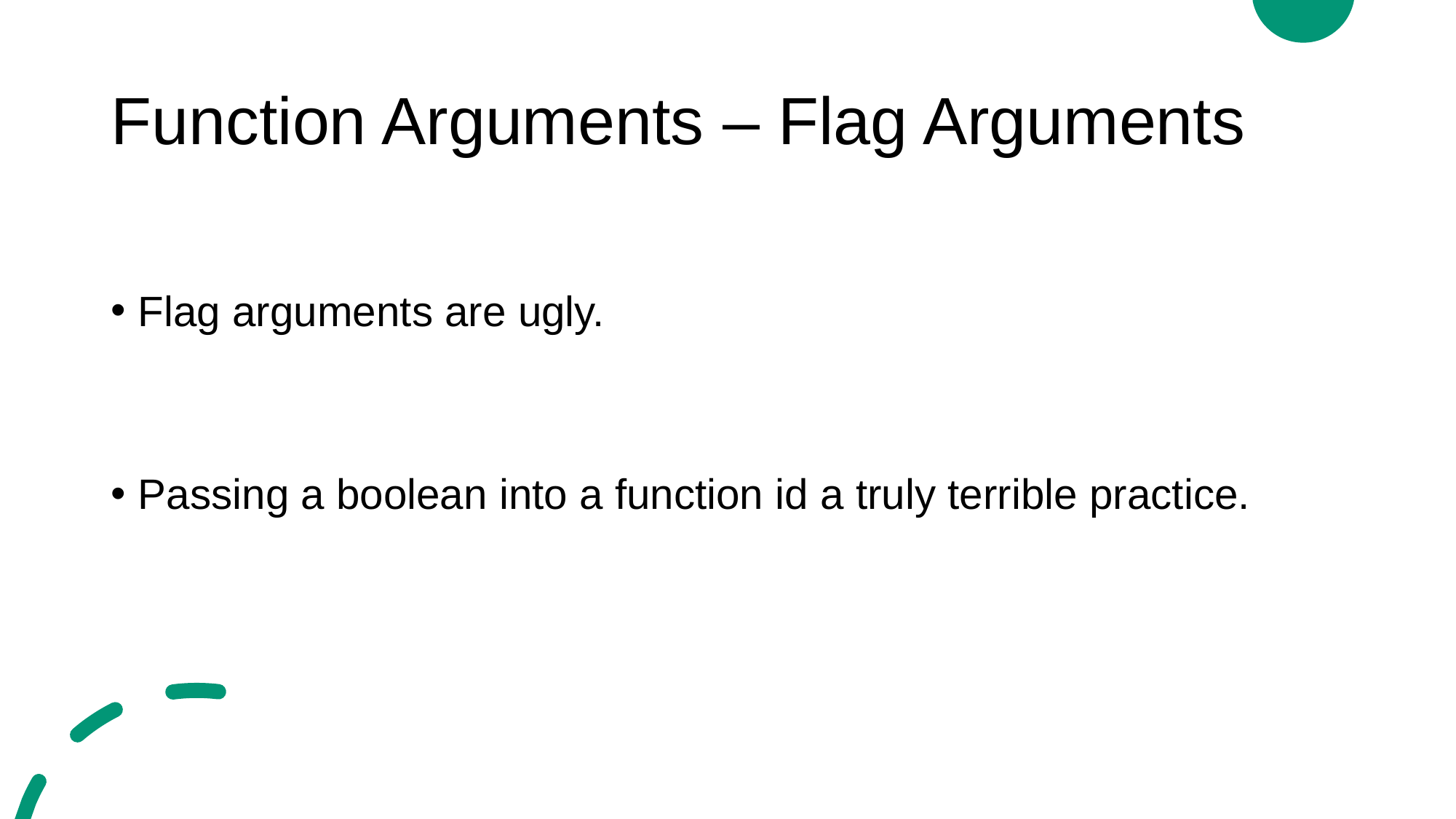

# Function Arguments – Flag Arguments

Flag arguments are ugly.

Passing a boolean into a function id a truly terrible practice.